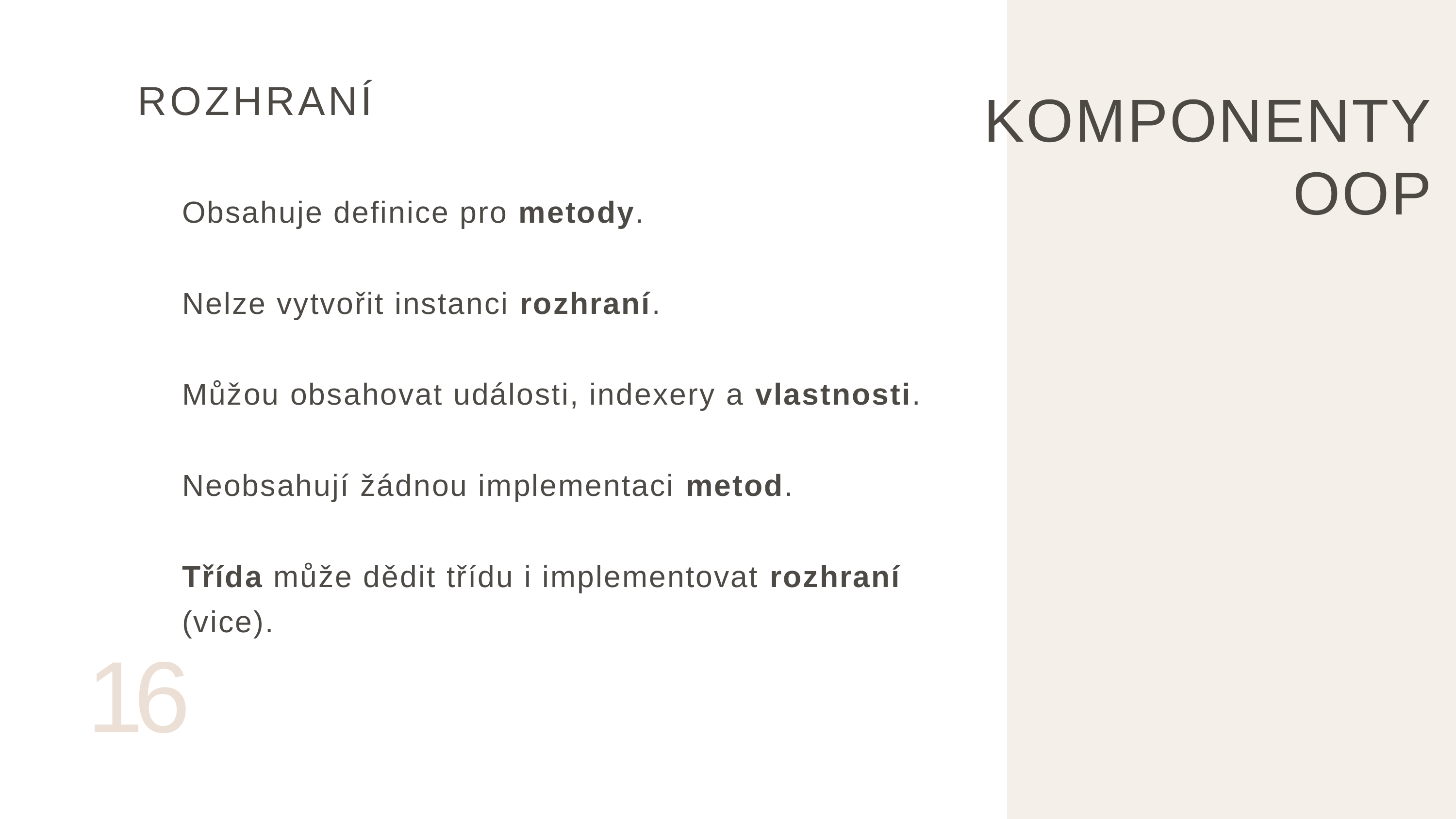

KOMPONENTY
OOP
ROZHRANÍ
Obsahuje definice pro metody.

Nelze vytvořit instanci rozhraní.

Můžou obsahovat události, indexery a vlastnosti.

Neobsahují žádnou implementaci metod.

Třída může dědit třídu i implementovat rozhraní (vice).
16